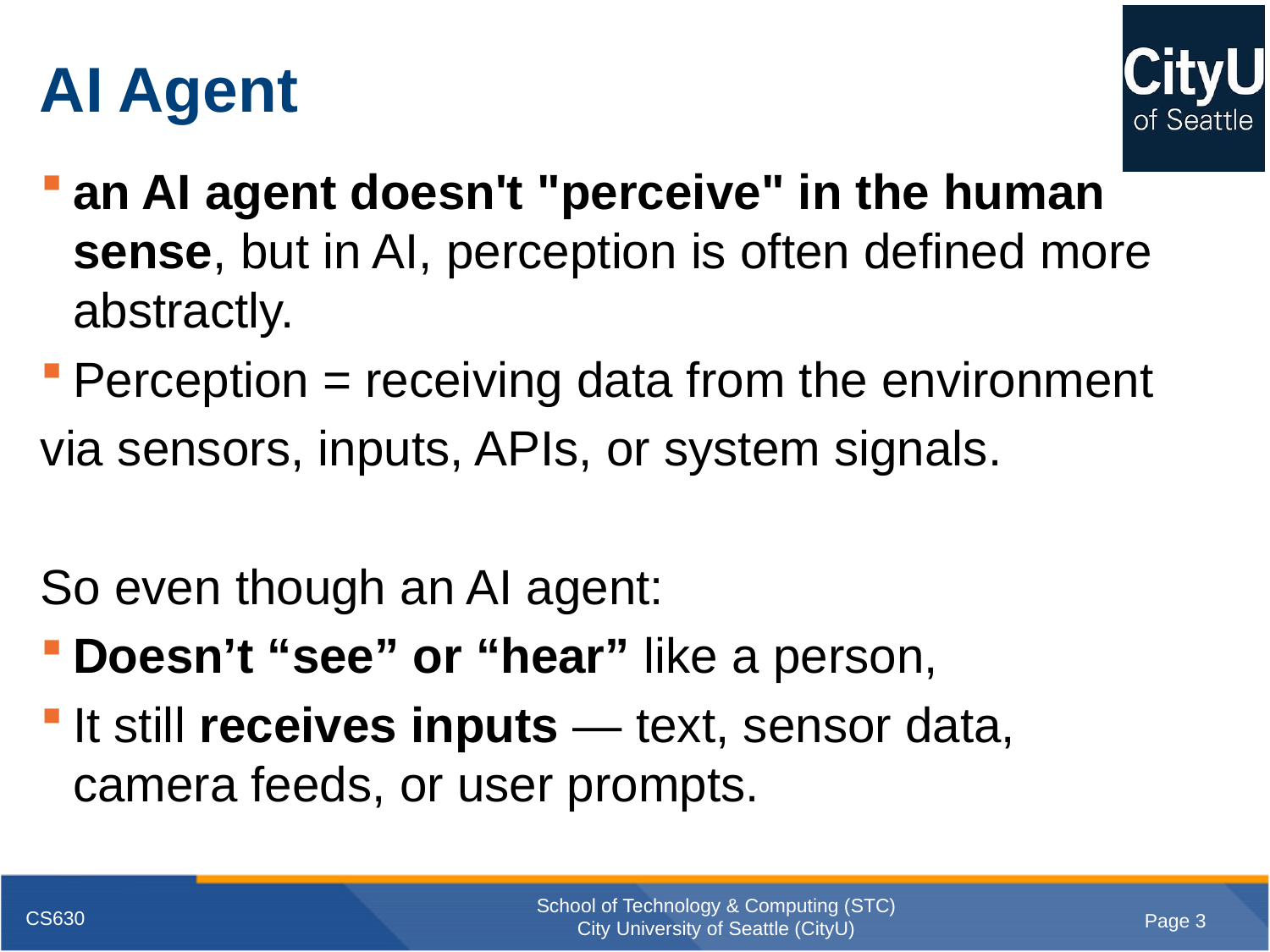

# AI Agent
an AI agent doesn't "perceive" in the human sense, but in AI, perception is often defined more abstractly.
Perception = receiving data from the environment
via sensors, inputs, APIs, or system signals.

So even though an AI agent:
Doesn’t “see” or “hear” like a person,
It still receives inputs — text, sensor data, camera feeds, or user prompts.